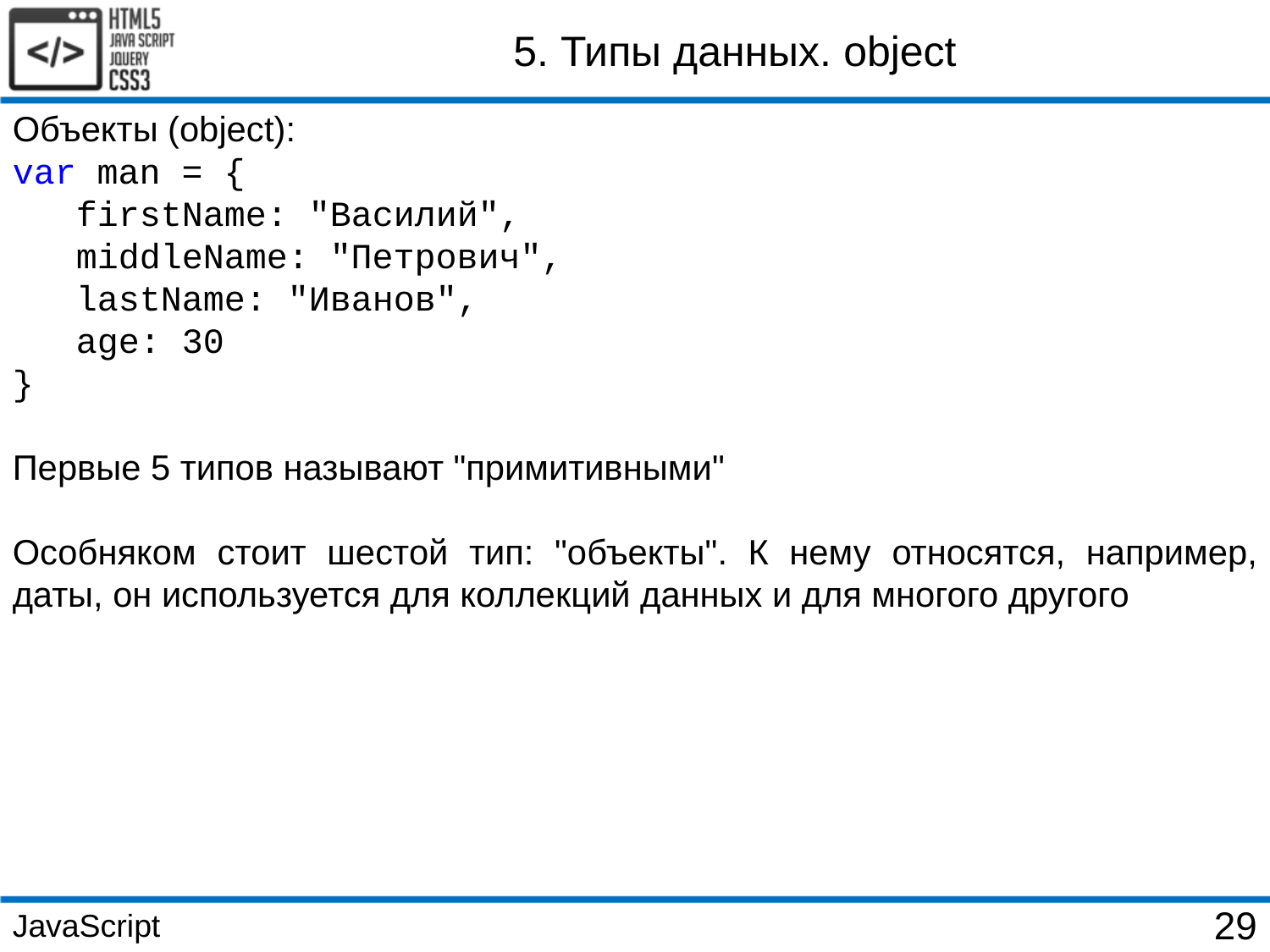

5. Типы данных. object
Объекты (object):
var man = {
   firstName: "Василий",
   middleName: "Петрович",
   lastName: "Иванов",
   age: 30
}

Первые 5 типов называют "примитивными"

Особняком стоит шестой тип: "объекты". К нему относятся, например, даты, он используется для коллекций данных и для многого другого
JavaScript
29